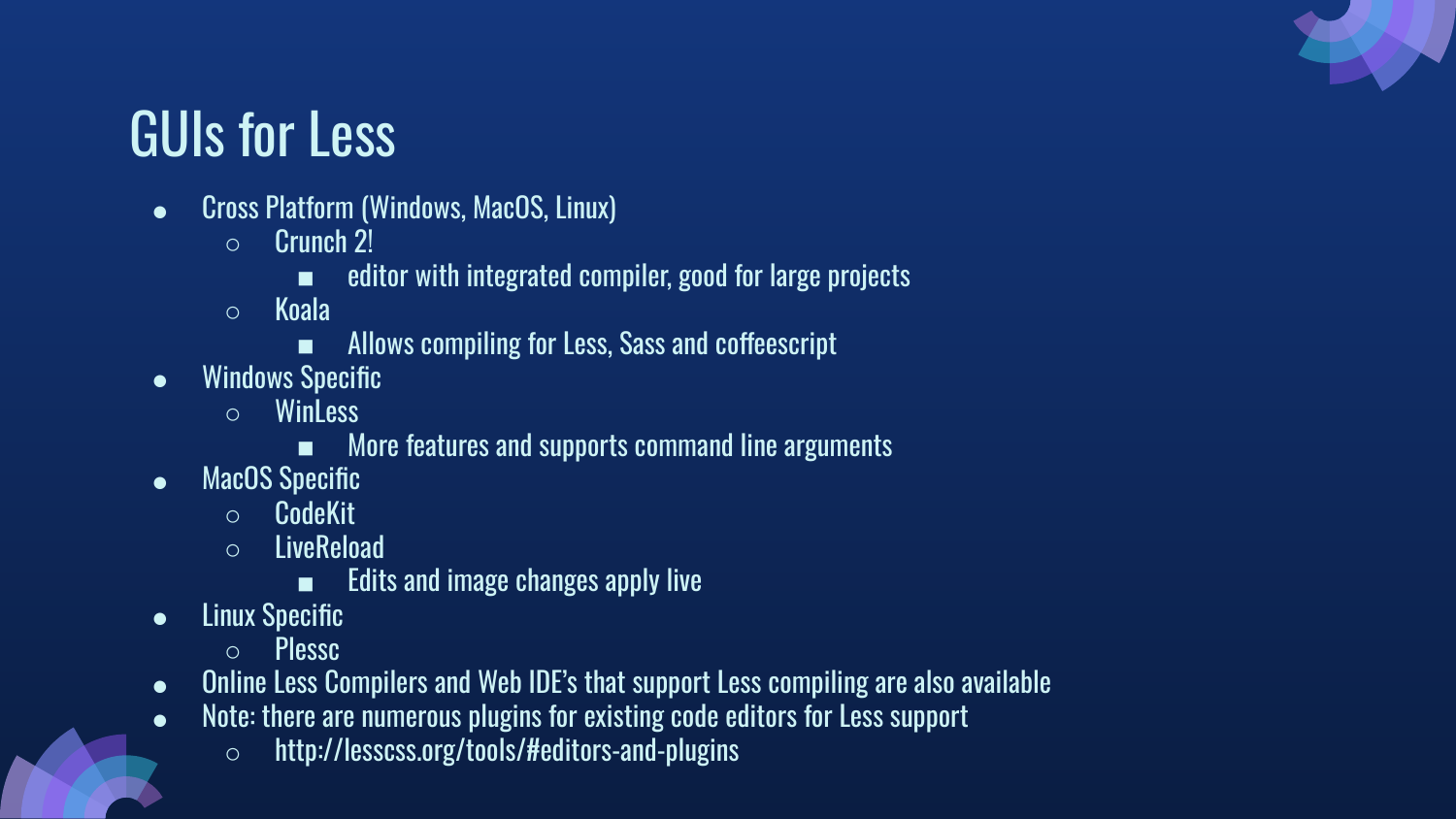

# GUIs for Less
Cross Platform (Windows, MacOS, Linux)
Crunch 2!
editor with integrated compiler, good for large projects
Koala
Allows compiling for Less, Sass and coffeescript
Windows Specific
WinLess
More features and supports command line arguments
MacOS Specific
CodeKit
LiveReload
Edits and image changes apply live
Linux Specific
Plessc
Online Less Compilers and Web IDE’s that support Less compiling are also available
Note: there are numerous plugins for existing code editors for Less support
http://lesscss.org/tools/#editors-and-plugins